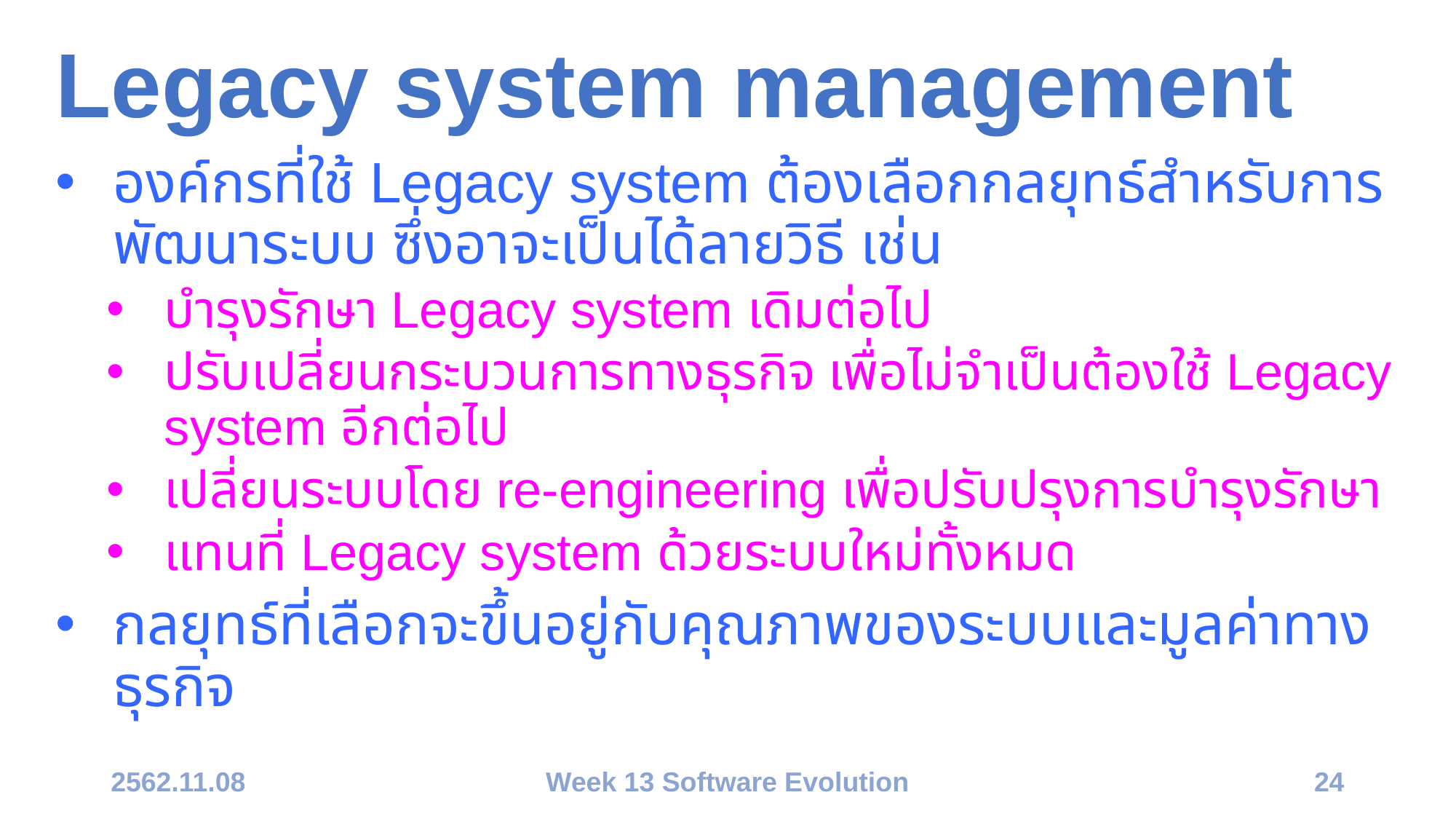

# Legacy system management
องค์กรที่ใช้ Legacy system ต้องเลือกกลยุทธ์สำหรับการพัฒนาระบบ ซึ่งอาจะเป็นได้ลายวิธี เช่น
บำรุงรักษา Legacy system เดิมต่อไป
ปรับเปลี่ยนกระบวนการทางธุรกิจ เพื่อไม่จำเป็นต้องใช้ Legacy system อีกต่อไป
เปลี่ยนระบบโดย re-engineering เพื่อปรับปรุงการบำรุงรักษา
แทนที่ Legacy system ด้วยระบบใหม่ทั้งหมด
กลยุทธ์ที่เลือกจะขึ้นอยู่กับคุณภาพของระบบและมูลค่าทางธุรกิจ
2562.11.08
Week 13 Software Evolution
24